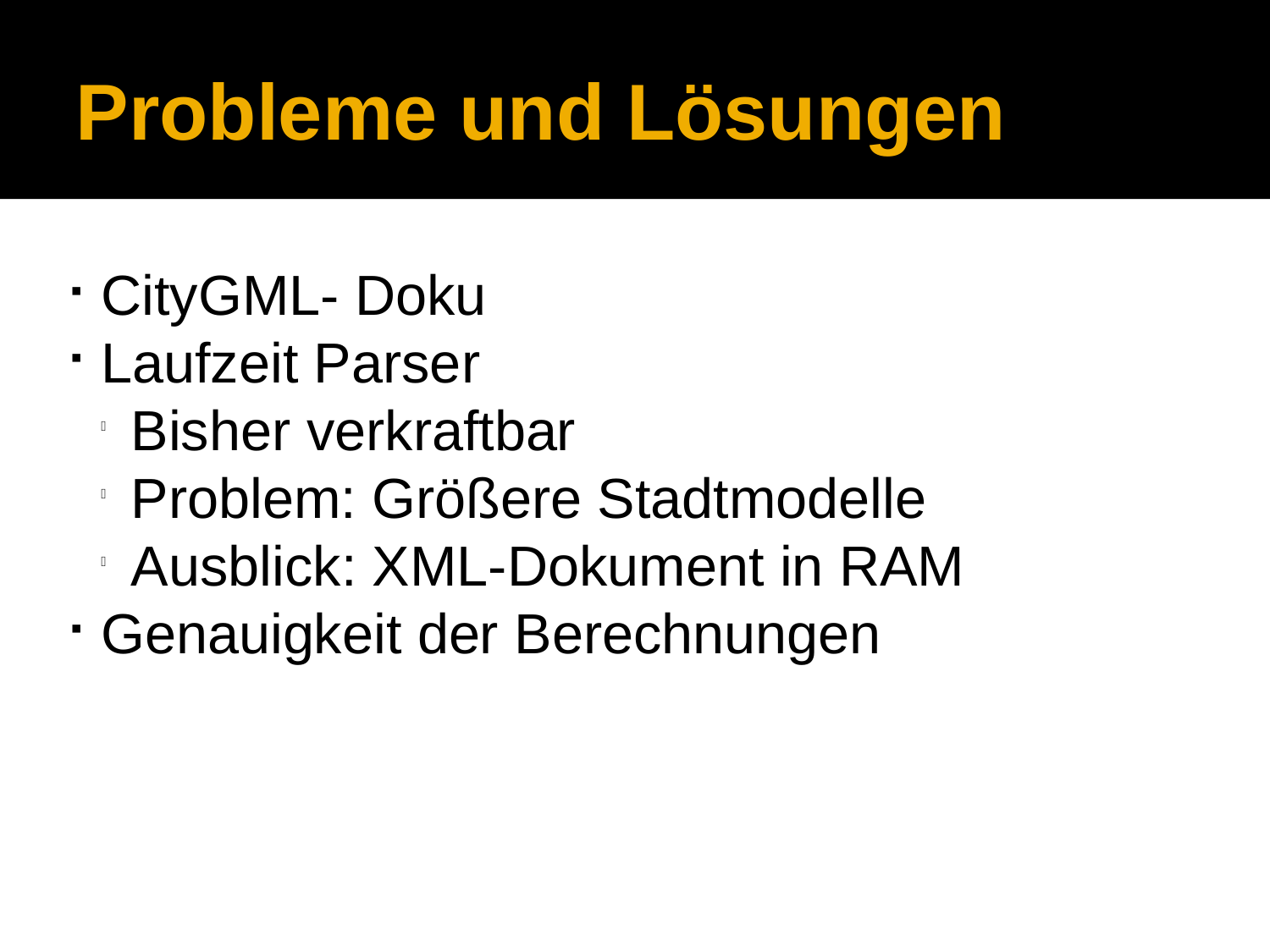

Probleme und Lösungen
CityGML- Doku
Laufzeit Parser
Bisher verkraftbar
Problem: Größere Stadtmodelle
Ausblick: XML-Dokument in RAM
Genauigkeit der Berechnungen